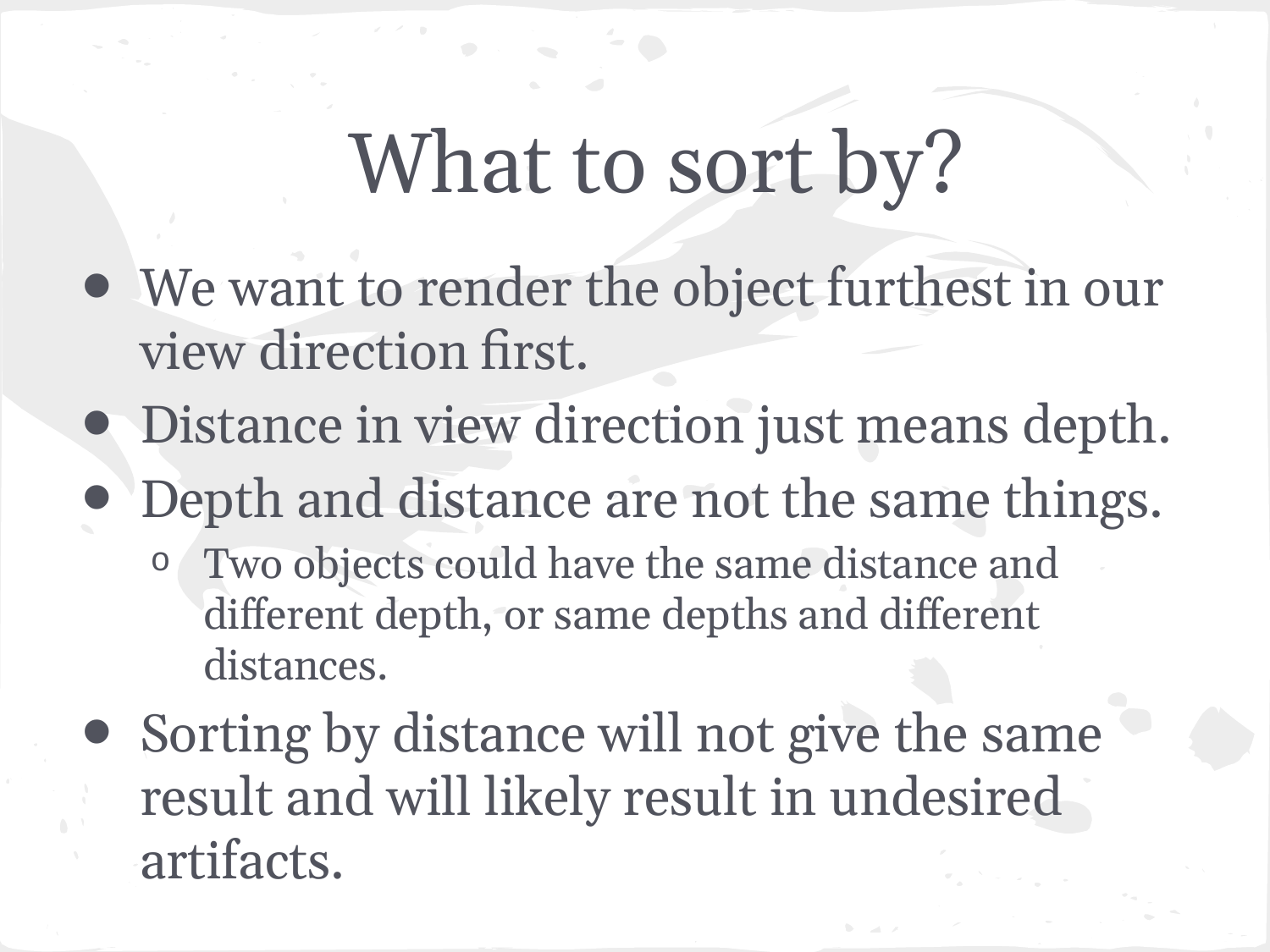

# What to sort by?
We want to render the object furthest in our view direction first.
Distance in view direction just means depth.
Depth and distance are not the same things.
Two objects could have the same distance and different depth, or same depths and different distances.
Sorting by distance will not give the same result and will likely result in undesired artifacts.